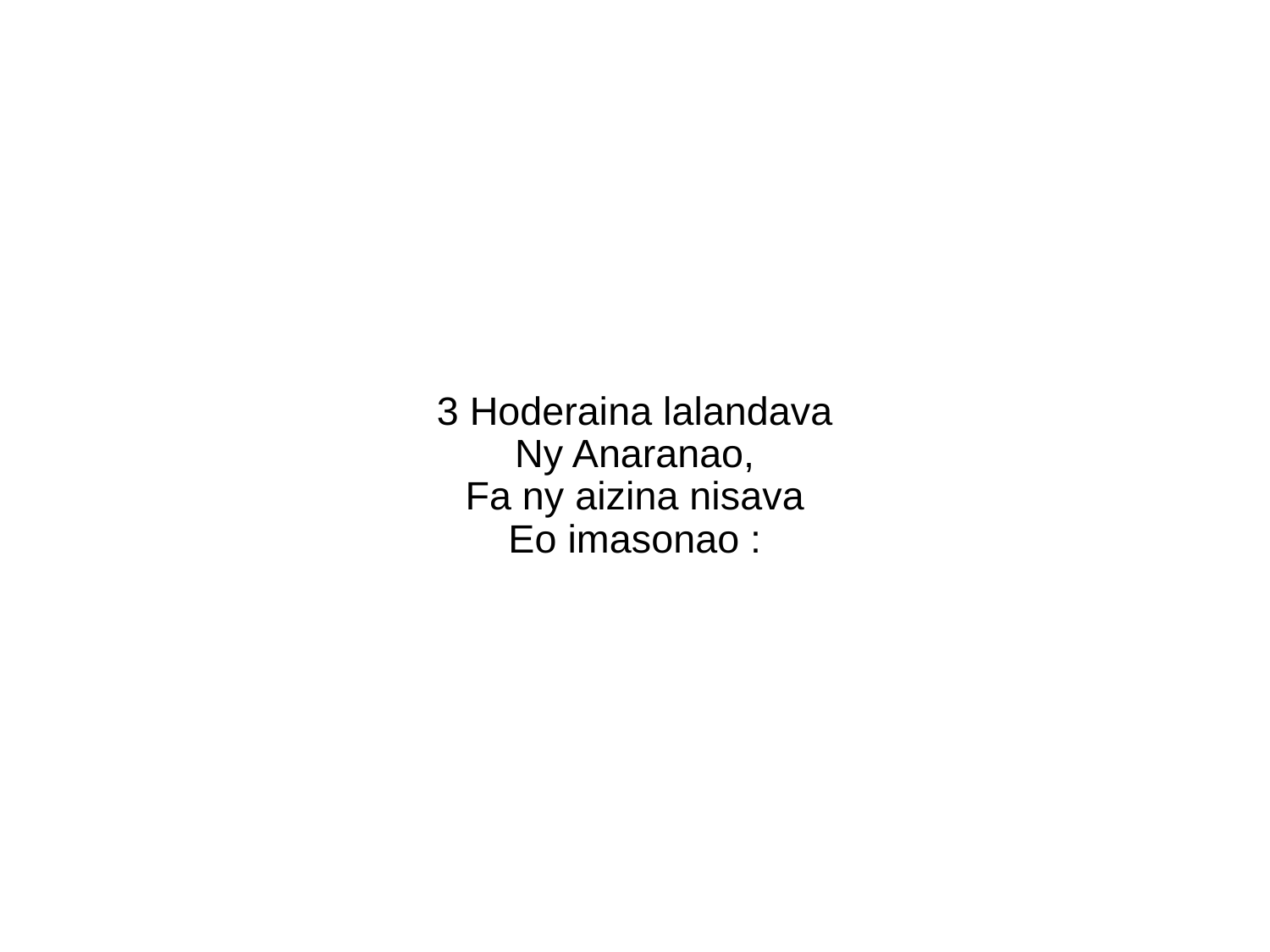

3 Hoderaina lalandava
Ny Anaranao,
Fa ny aizina nisava
Eo imasonao :